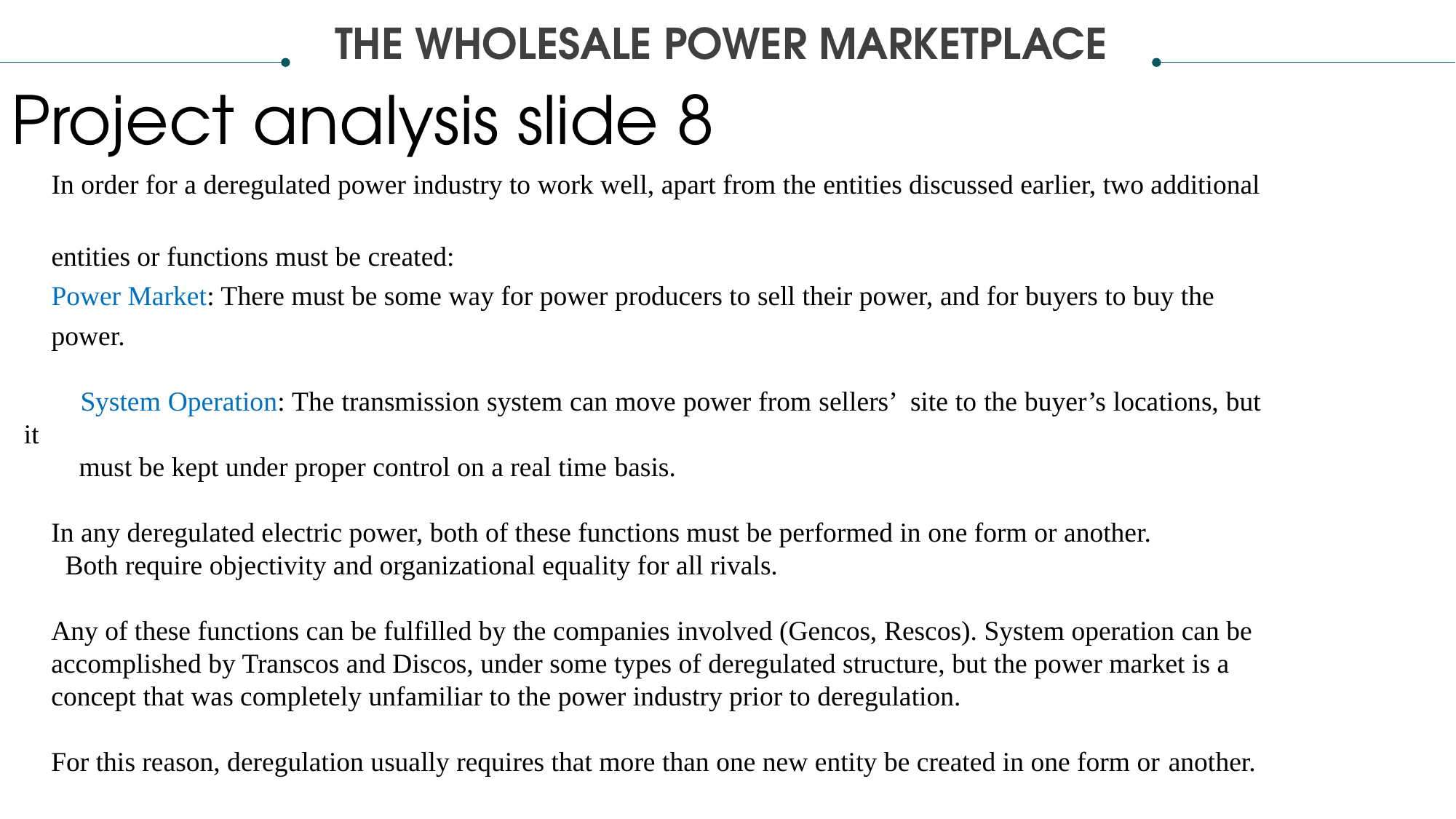

THE WHOLESALE POWER MARKETPLACE
Project analysis slide 8
In order for a deregulated power industry to work well, apart from the entities discussed earlier, two additional
entities or functions must be created:
Power Market: There must be some way for power producers to sell their power, and for buyers to buy the
power.

    System Operation: The transmission system can move power from sellers’  site to the buyer’s locations, but it
    must be kept under proper control on a real time basis.

In any deregulated electric power, both of these functions must be performed in one form or another.
  Both require objectivity and organizational equality for all rivals.

Any of these functions can be fulfilled by the companies involved (Gencos, Rescos). System operation can be
accomplished by Transcos and Discos, under some types of deregulated structure, but the power market is a
concept that was completely unfamiliar to the power industry prior to deregulation.

For this reason, deregulation usually requires that more than one new entity be created in one form or another.